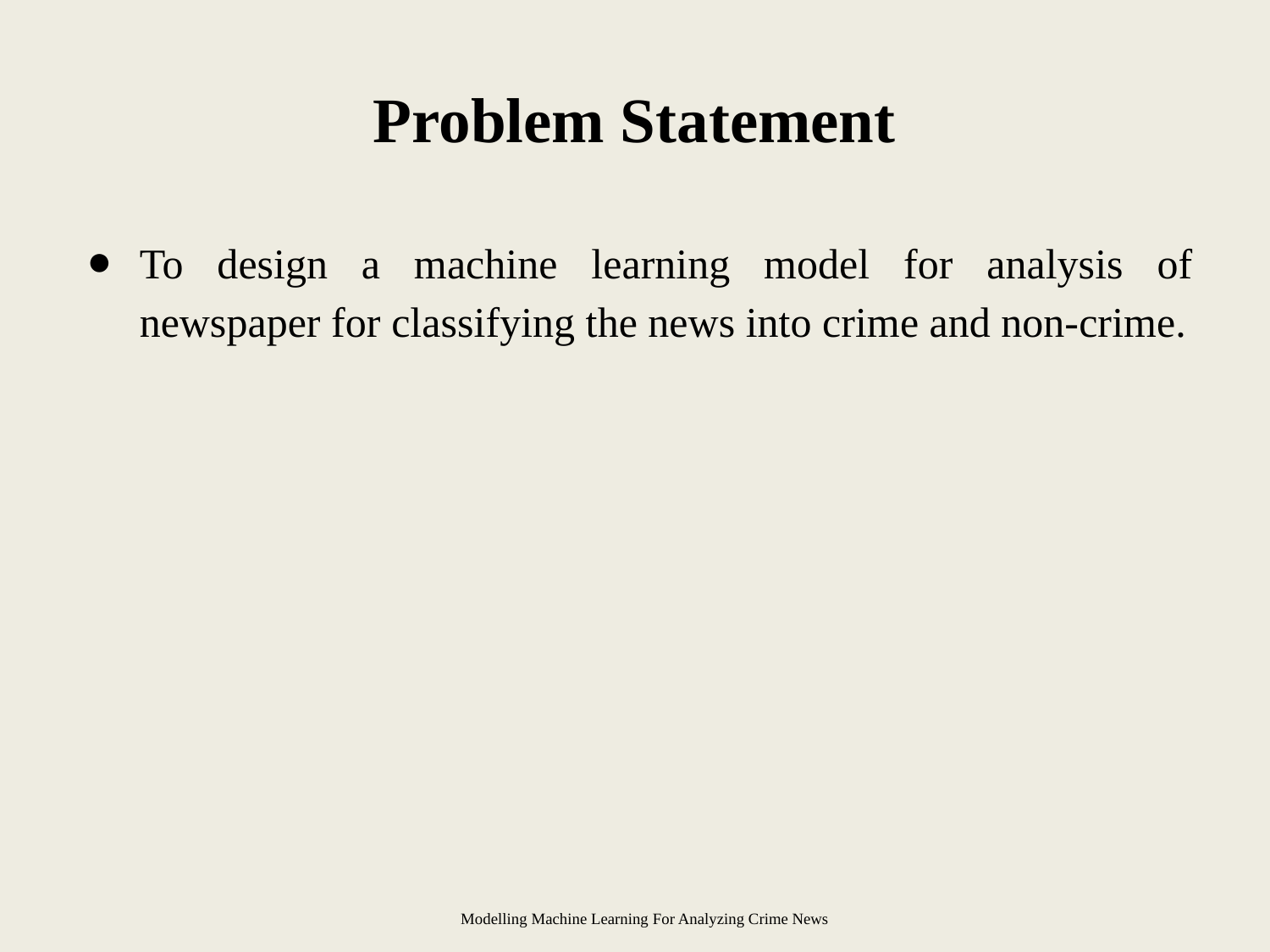

# Problem Statement

To design a machine learning model for analysis of newspaper for classifying the news into crime and non-crime.
Modelling Machine Learning For Analyzing Crime News